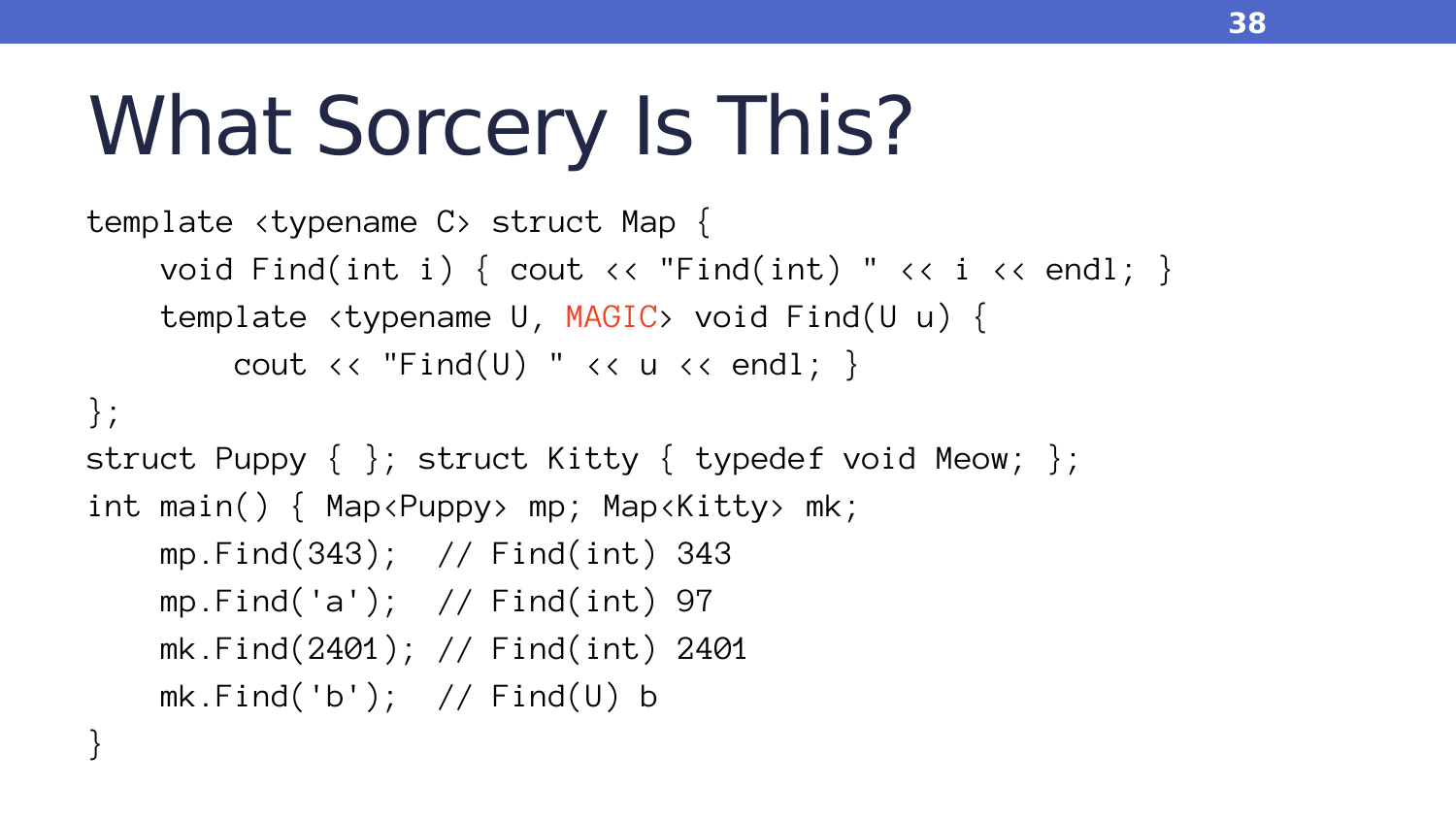

38
# What Sorcery Is This?
template <typename C> struct Map {
    void Find(int i) { cout << "Find(int) " << i << endl; }
    template <typename U, MAGIC> void Find(U u) {
        cout << "Find(U) " << u << endl; }
};
struct Puppy { }; struct Kitty { typedef void Meow; };
int main() { Map<Puppy> mp; Map<Kitty> mk;
    mp.Find(343);  // Find(int) 343
    mp.Find('a');  // Find(int) 97
    mk.Find(2401); // Find(int) 2401
    mk.Find('b');  // Find(U) b
}